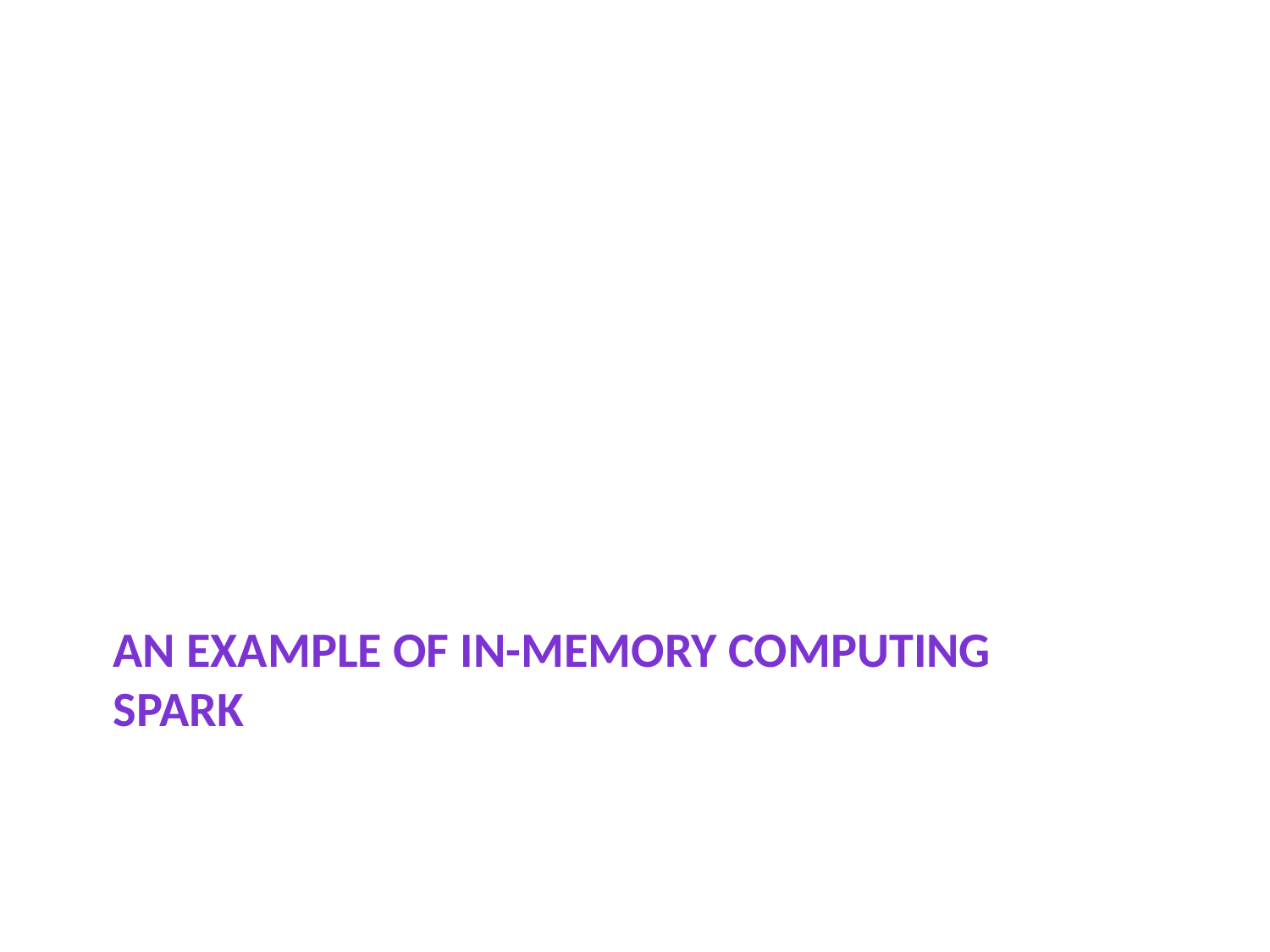

# AN Example of in-memory computing Spark